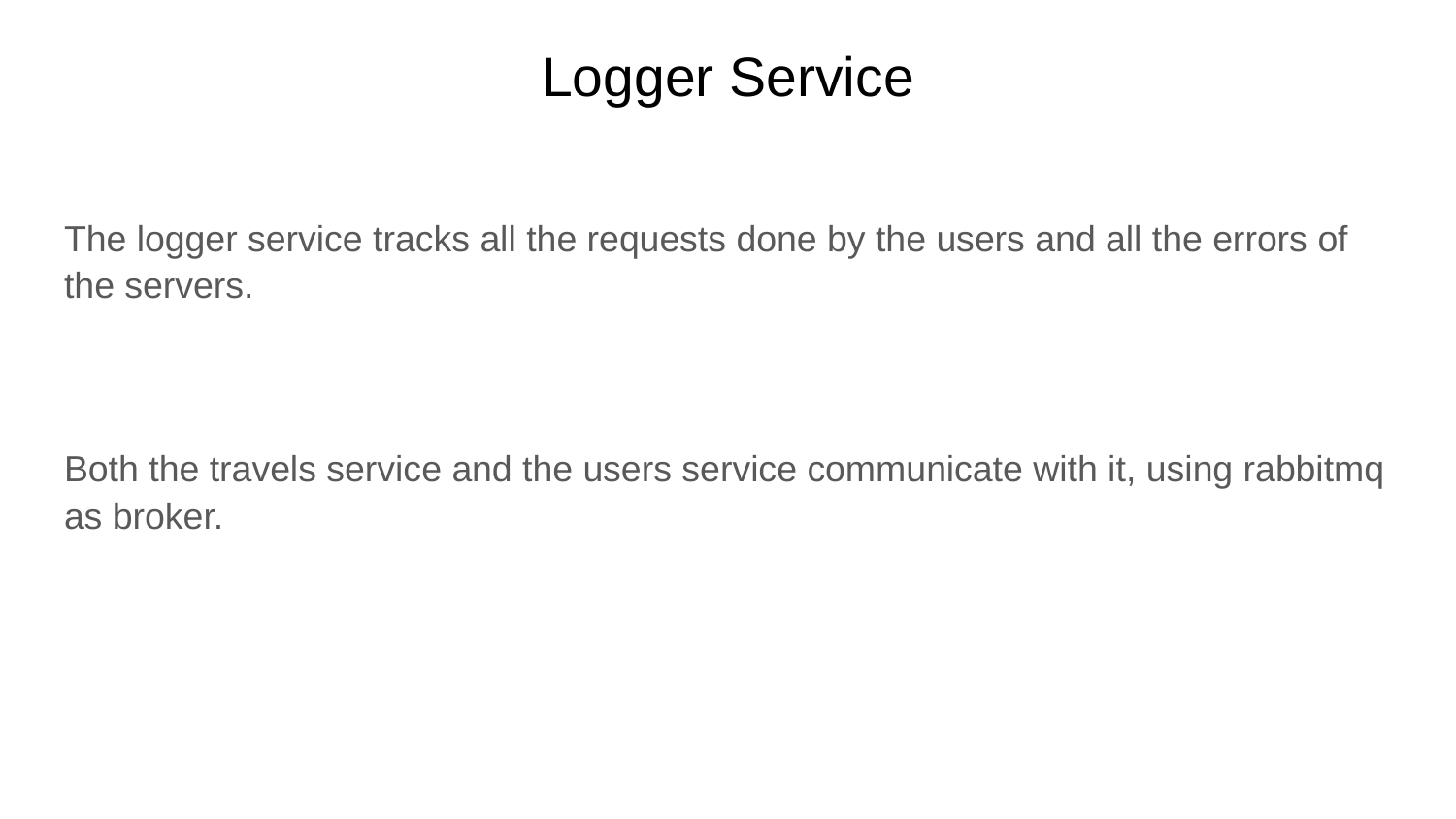

# Logger Service

The logger service tracks all the requests done by the users and all the errors of the servers.
Both the travels service and the users service communicate with it, using rabbitmq as broker.